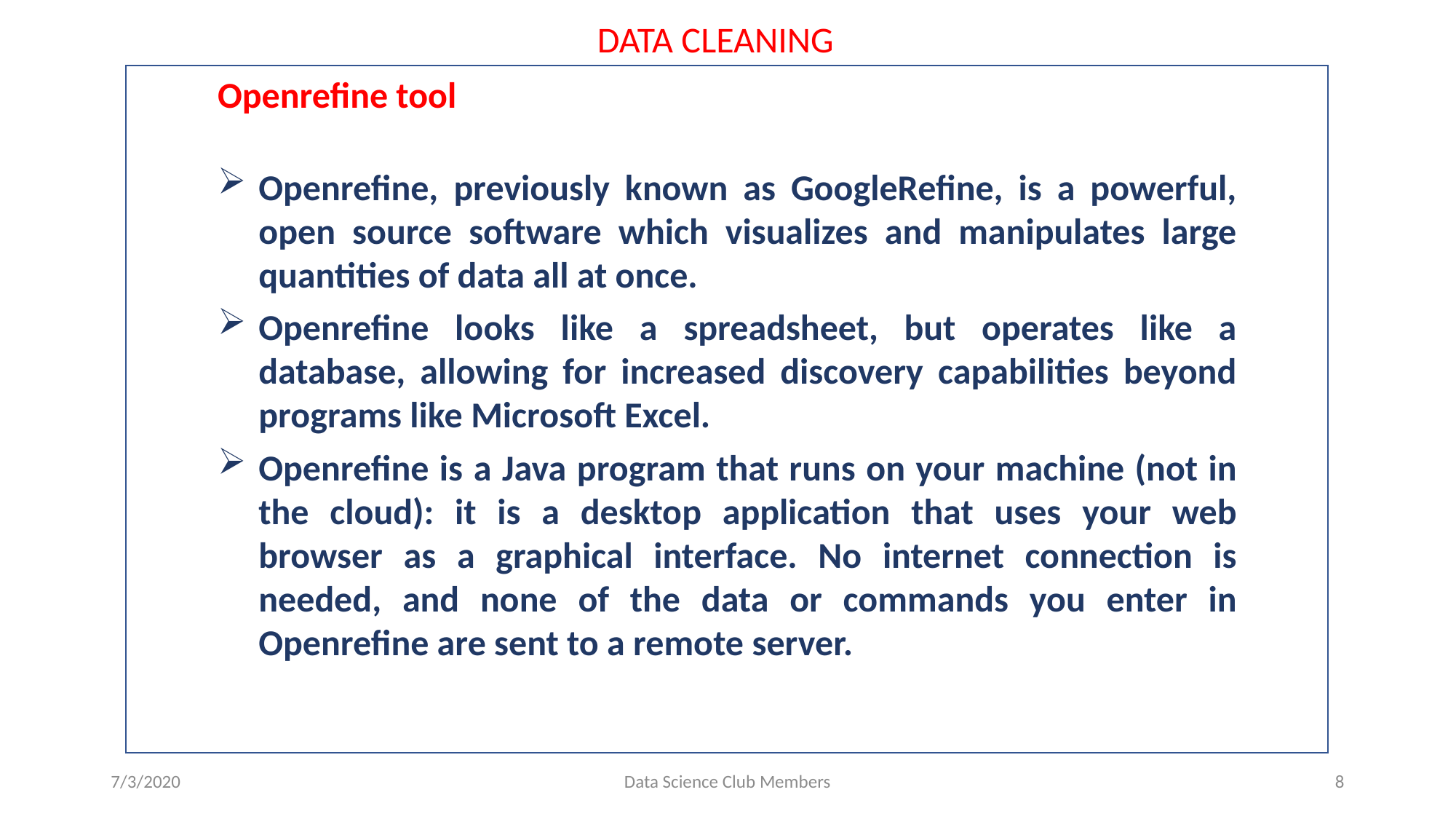

# DATA CLEANING

Openrefine tool

Openrefine, previously known as GoogleRefine, is a powerful, open source software which visualizes and manipulates large quantities of data all at once.
Openrefine looks like a spreadsheet, but operates like a database, allowing for increased discovery capabilities beyond programs like Microsoft Excel.
Openrefine is a Java program that runs on your machine (not in the cloud): it is a desktop application that uses your web browser as a graphical interface. No internet connection is needed, and none of the data or commands you enter in Openrefine are sent to a remote server.

7/3/2020
Data Science Club Members
8